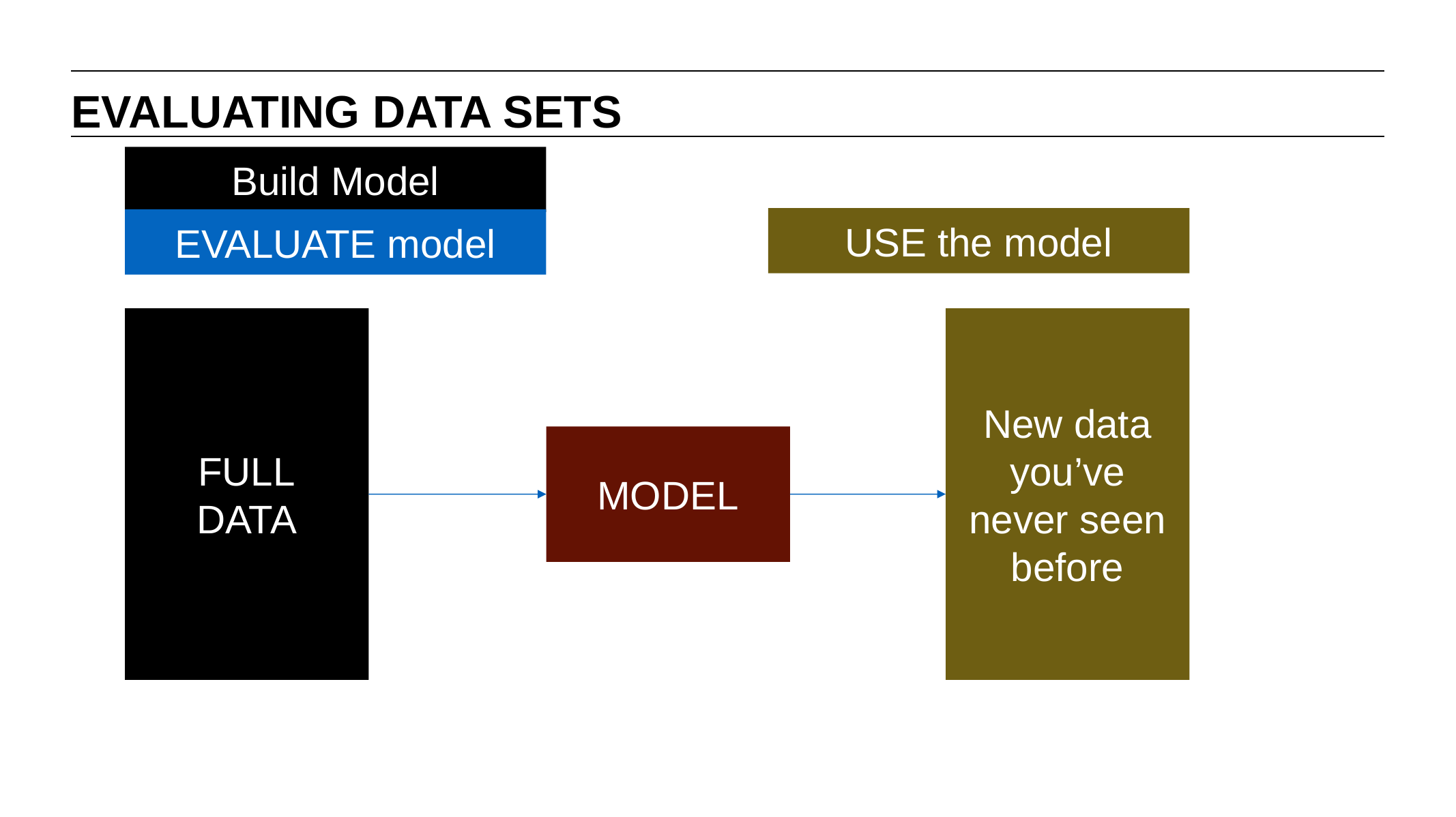

EVALUATING DATA SETS
Build Model
USE the model
EVALUATE model
FULL
DATA
New data you’ve never seen before
MODEL